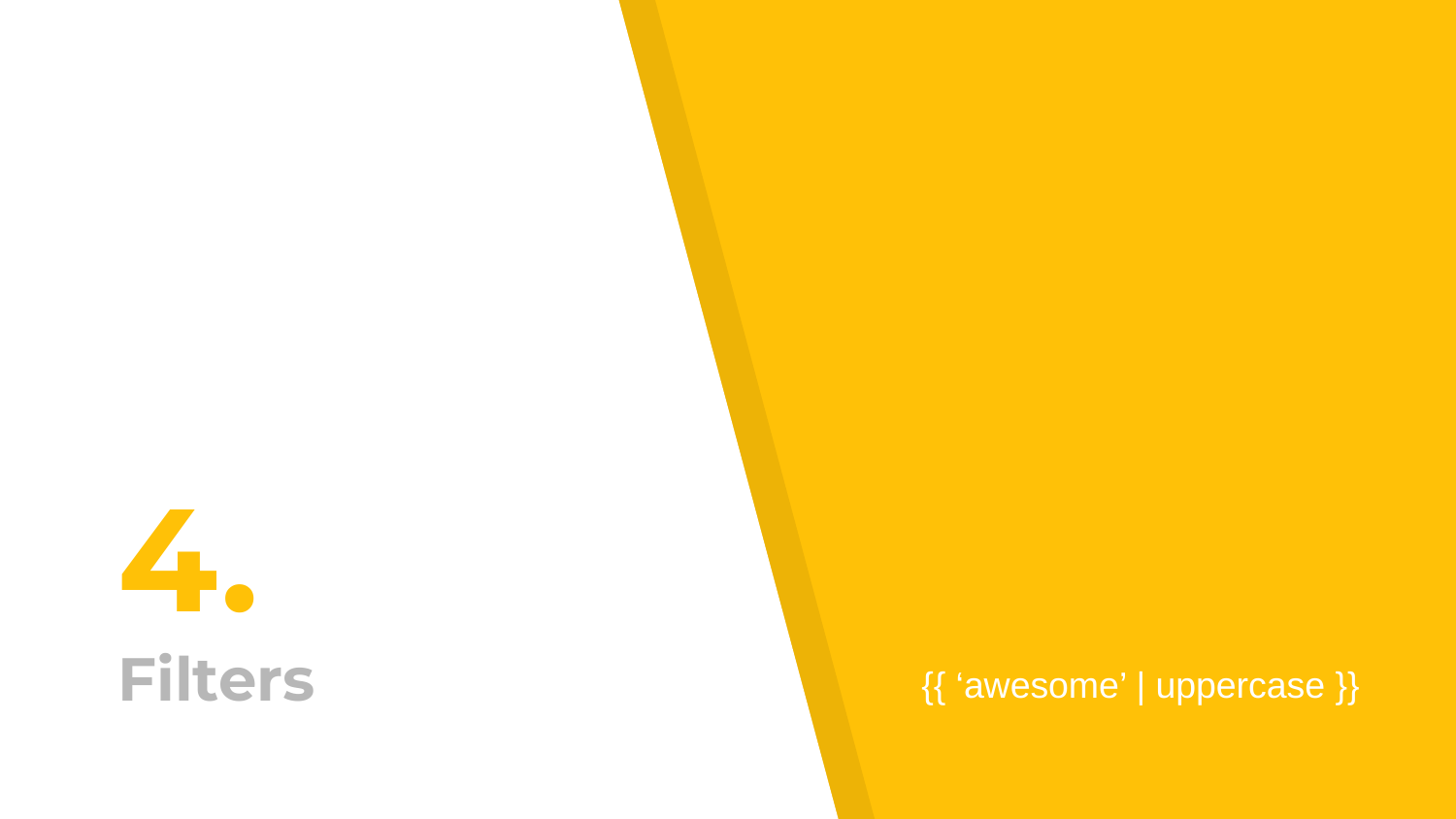

# 4.
Filters
{{ ‘awesome’ | uppercase }}